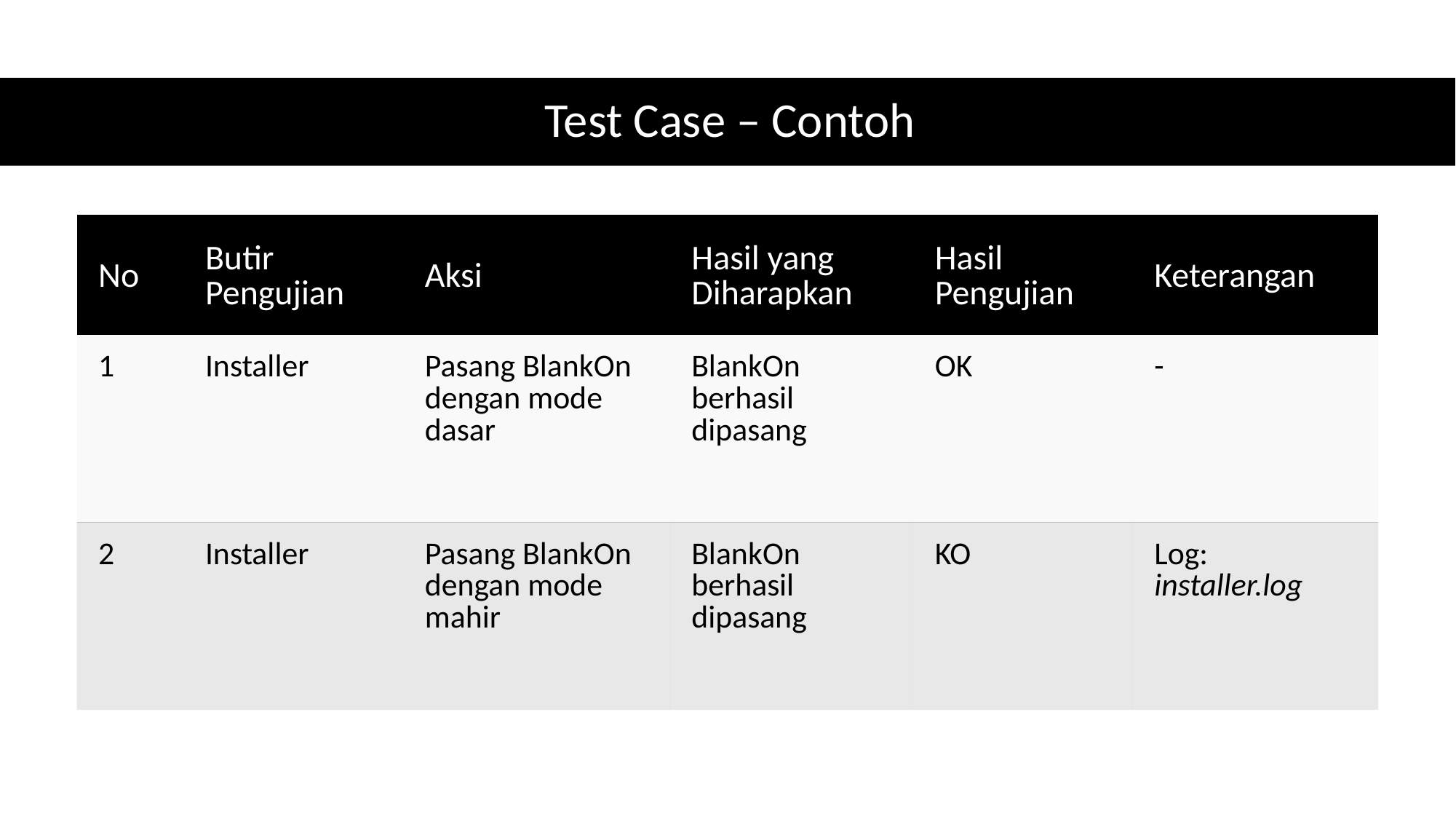

# Test Case – Contoh

| No | Butir Pengujian | Aksi | Hasil yang Diharapkan | Hasil Pengujian | Keterangan |
| --- | --- | --- | --- | --- | --- |
| 1 | Installer | Pasang BlankOn dengan mode dasar | BlankOn berhasil dipasang | OK | - |
| 2 | Installer | Pasang BlankOn dengan mode mahir | BlankOn berhasil dipasang | KO | Log: installer.log |